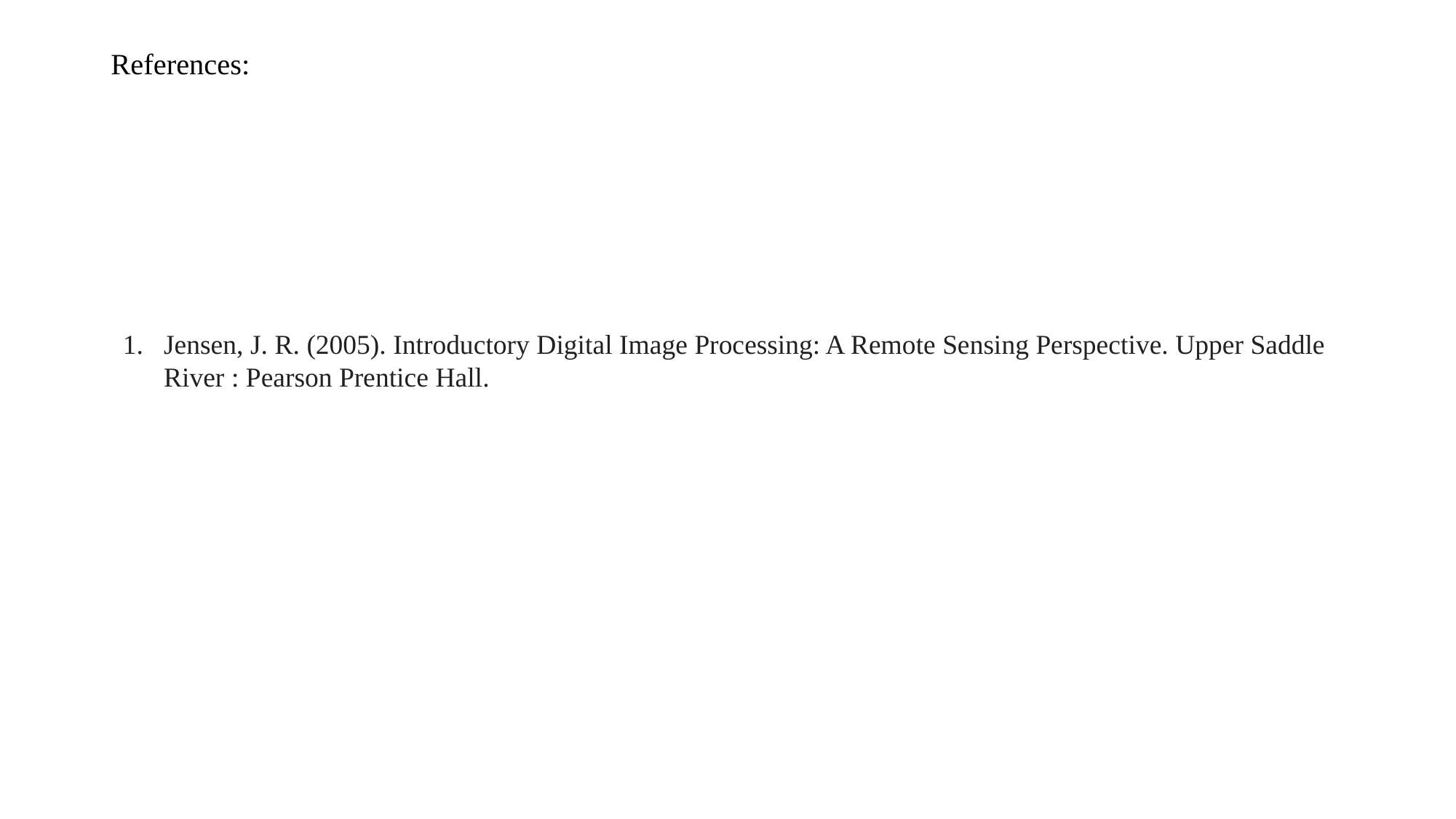

# References:
Jensen, J. R. (2005). Introductory Digital Image Processing: A Remote Sensing Perspective. Upper Saddle River : Pearson Prentice Hall.